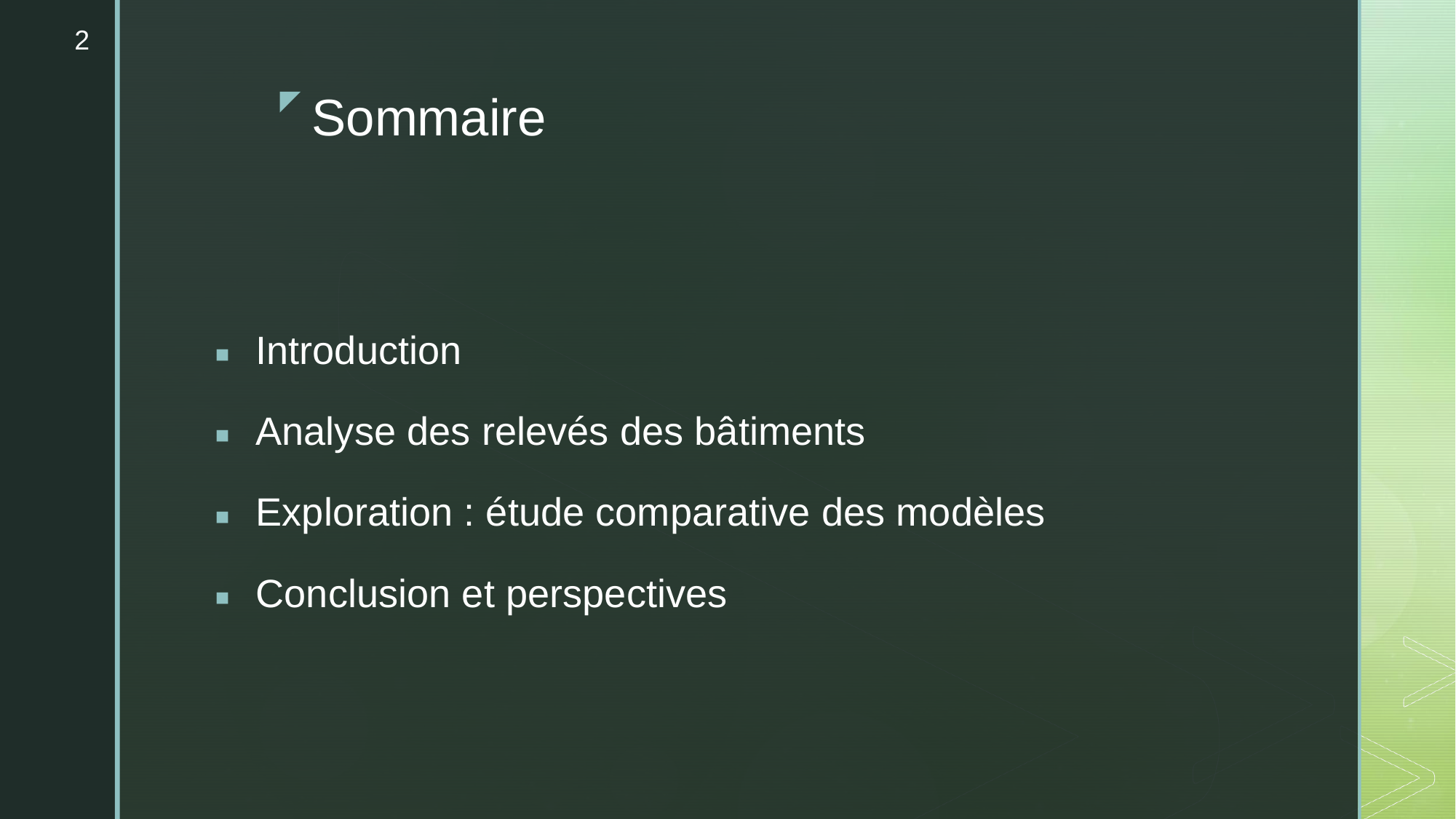

2
# Sommaire

Introduction
Analyse des relevés des bâtiments
Exploration : étude comparative des modèles
Conclusion et perspectives